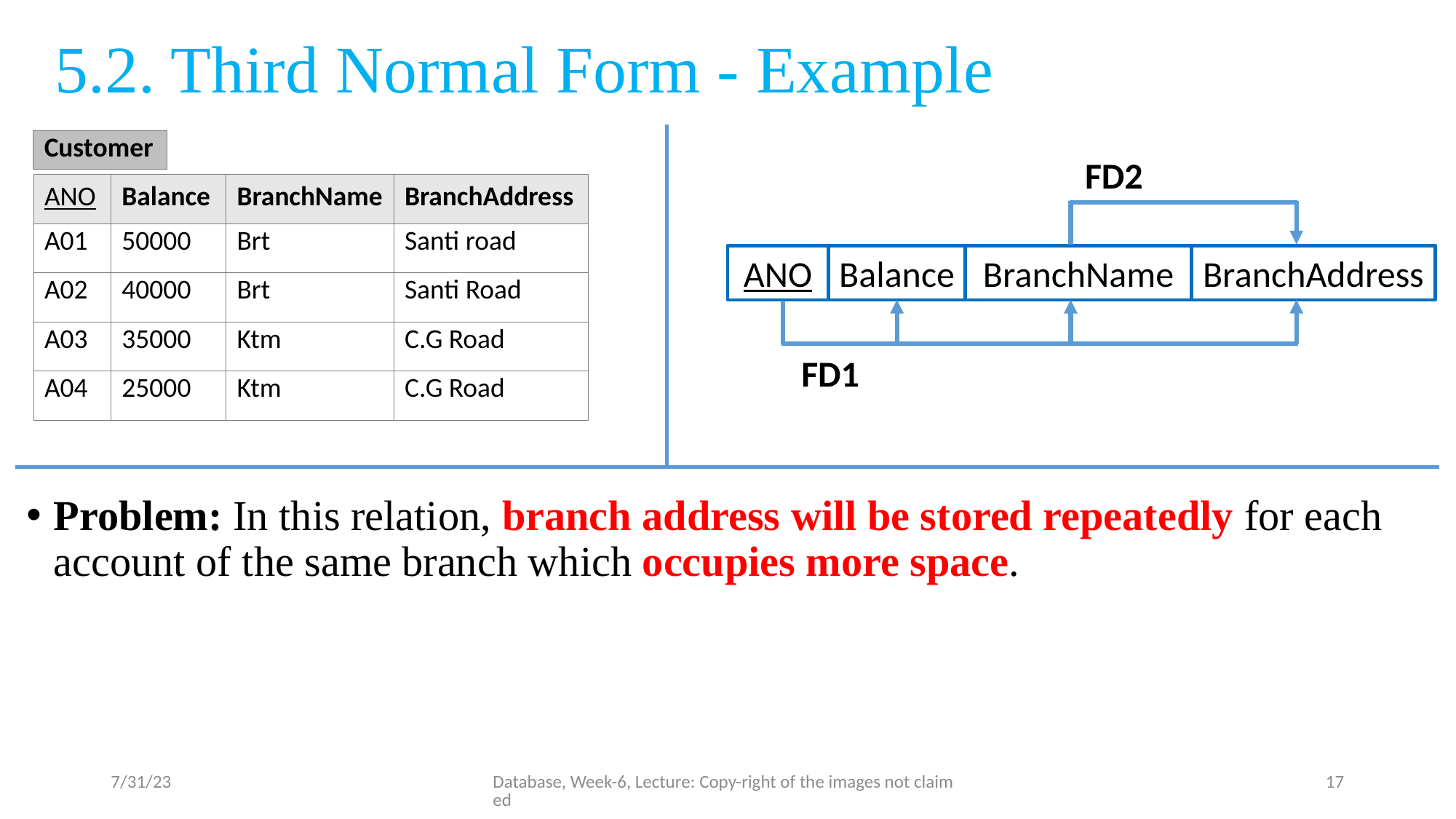

# 5.2. Third Normal Form - Example

Problem: In this relation, branch address will be stored repeatedly for each account of the same branch which occupies more space.
| Customer |
| --- |
FD2
| ANO | Balance | BranchName | BranchAddress |
| --- | --- | --- | --- |
| A01 | 50000 | Brt | Santi road |
| A02 | 40000 | Brt | Santi Road |
| A03 | 35000 | Ktm | C.G Road |
| A04 | 25000 | Ktm | C.G Road |
ANO
Balance
BranchName
BranchAddress

FD1
7/31/23
Database, Week-6, Lecture: Copy-right of the images not claimed
17